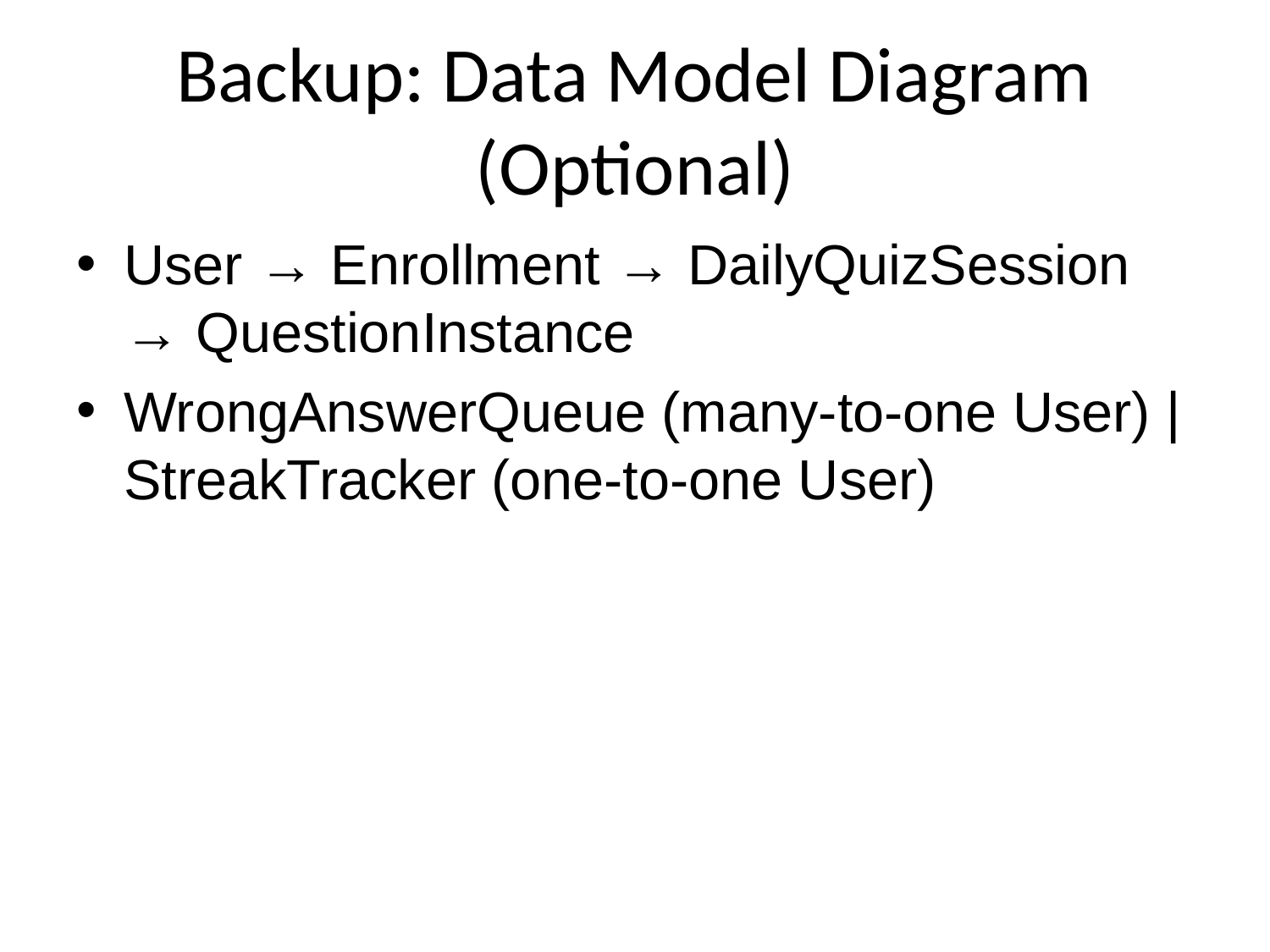

# Backup: Data Model Diagram (Optional)
User → Enrollment → DailyQuizSession → QuestionInstance
WrongAnswerQueue (many-to-one User) | StreakTracker (one-to-one User)